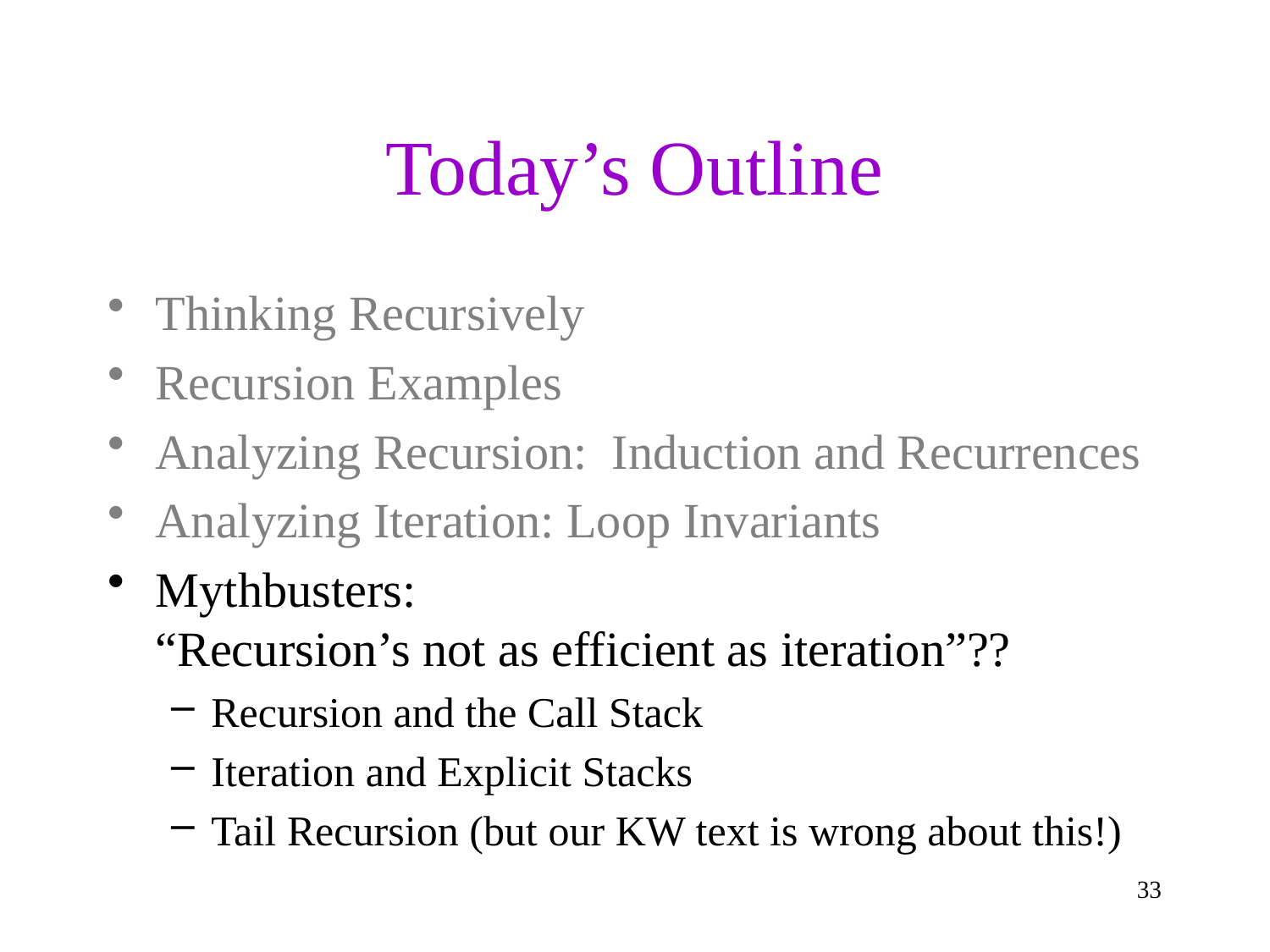

# Today’s Outline
Thinking Recursively
Recursion Examples
Analyzing Recursion:  Induction and Recurrences
Analyzing Iteration: Loop Invariants
Mythbusters:
“Recursion’s not as efficient as iteration”??
Recursion and the Call Stack
Iteration and Explicit Stacks
Tail Recursion (but our KW text is wrong about this!)
33